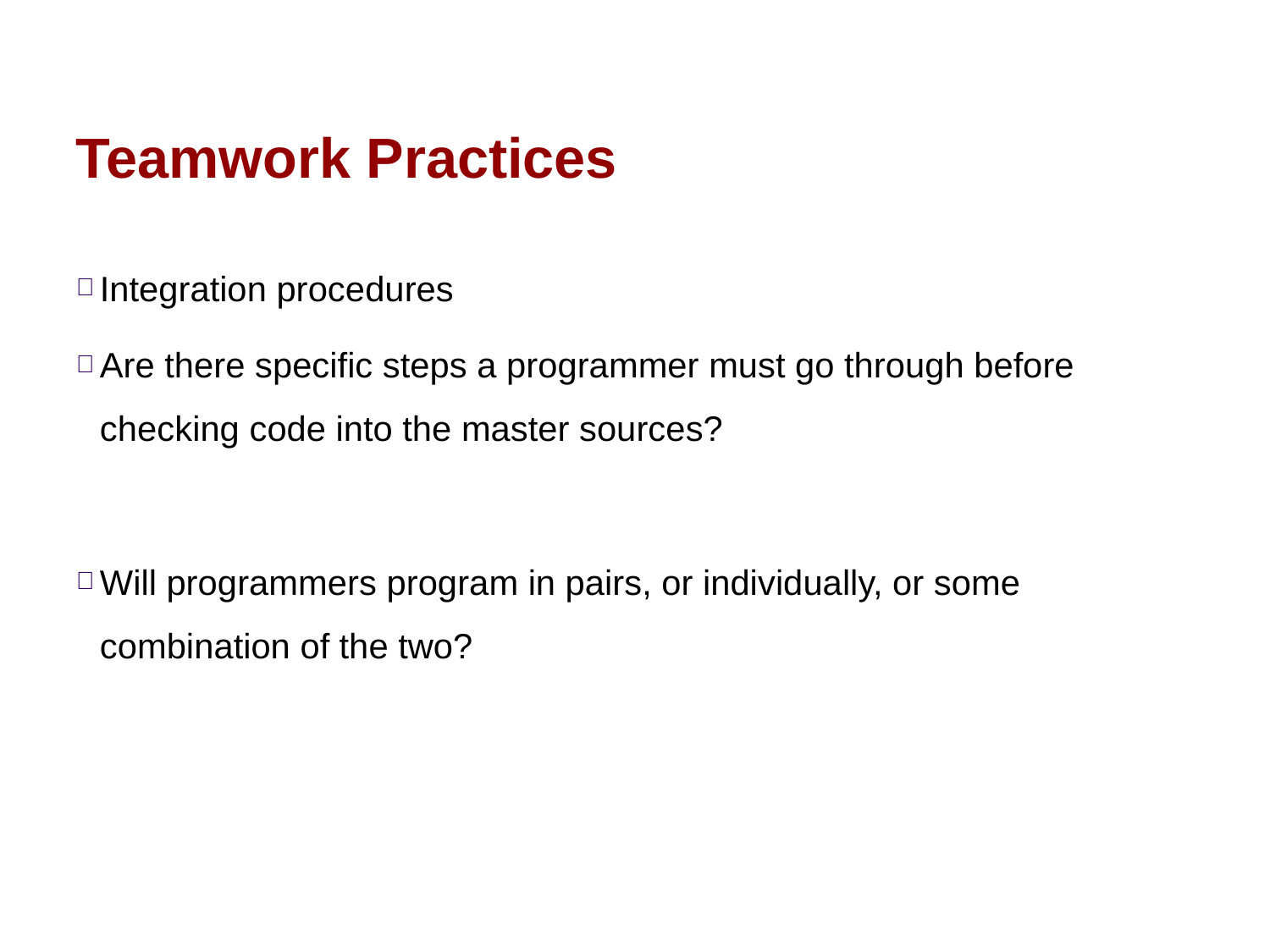

Teamwork Practices
Integration procedures
Are there specific steps a programmer must go through before checking code into the master sources?

Will programmers program in pairs, or individually, or some combination of the two?